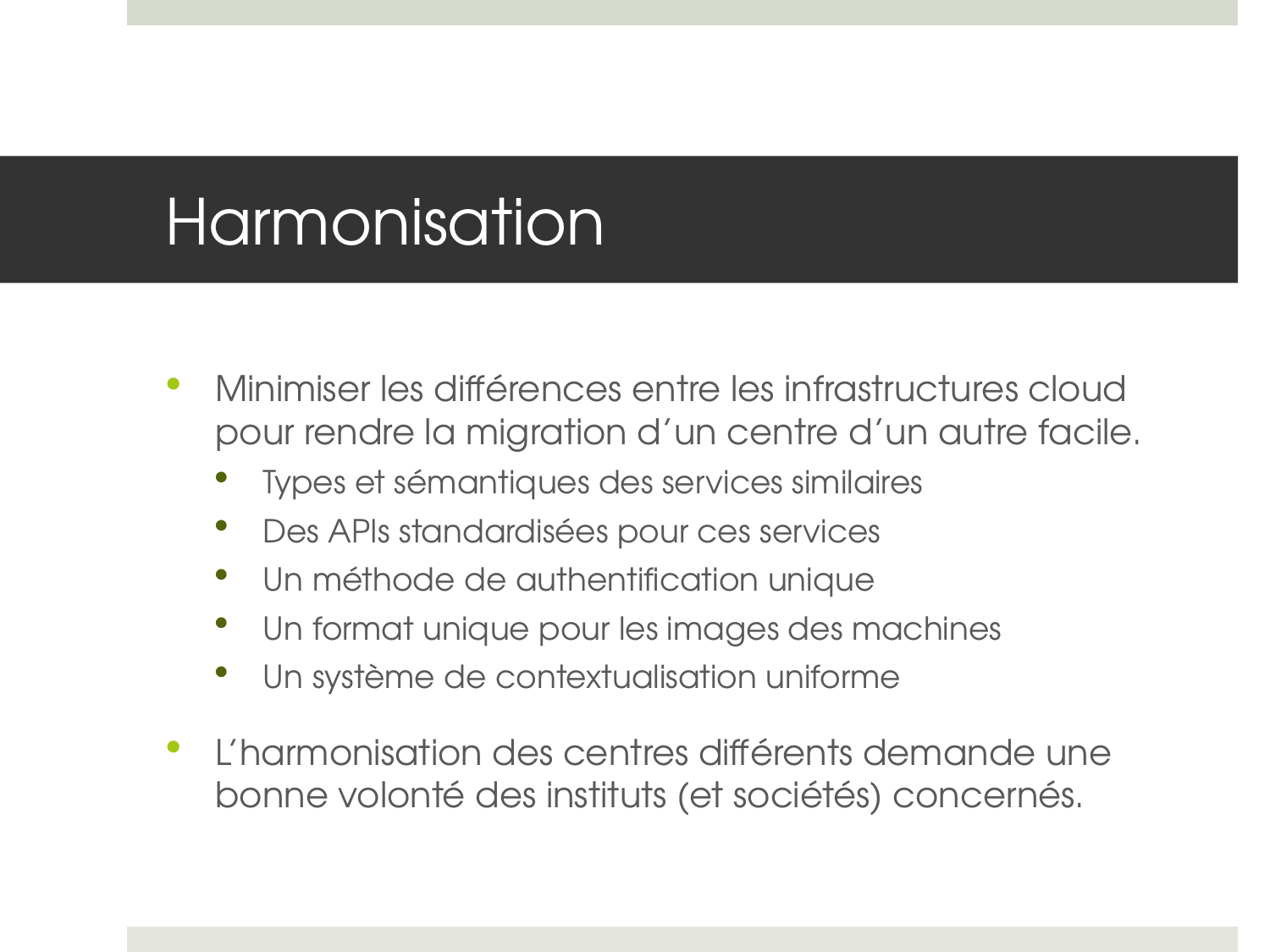

# Harmonisation
Minimiser les différences entre les infrastructures cloud pour rendre la migration d’un centre d’un autre facile.
Types et sémantiques des services similaires
Des APIs standardisées pour ces services
Un méthode de authentification unique
Un format unique pour les images des machines
Un système de contextualisation uniforme
L’harmonisation des centres différents demande une bonne volonté des instituts (et sociétés) concernés.